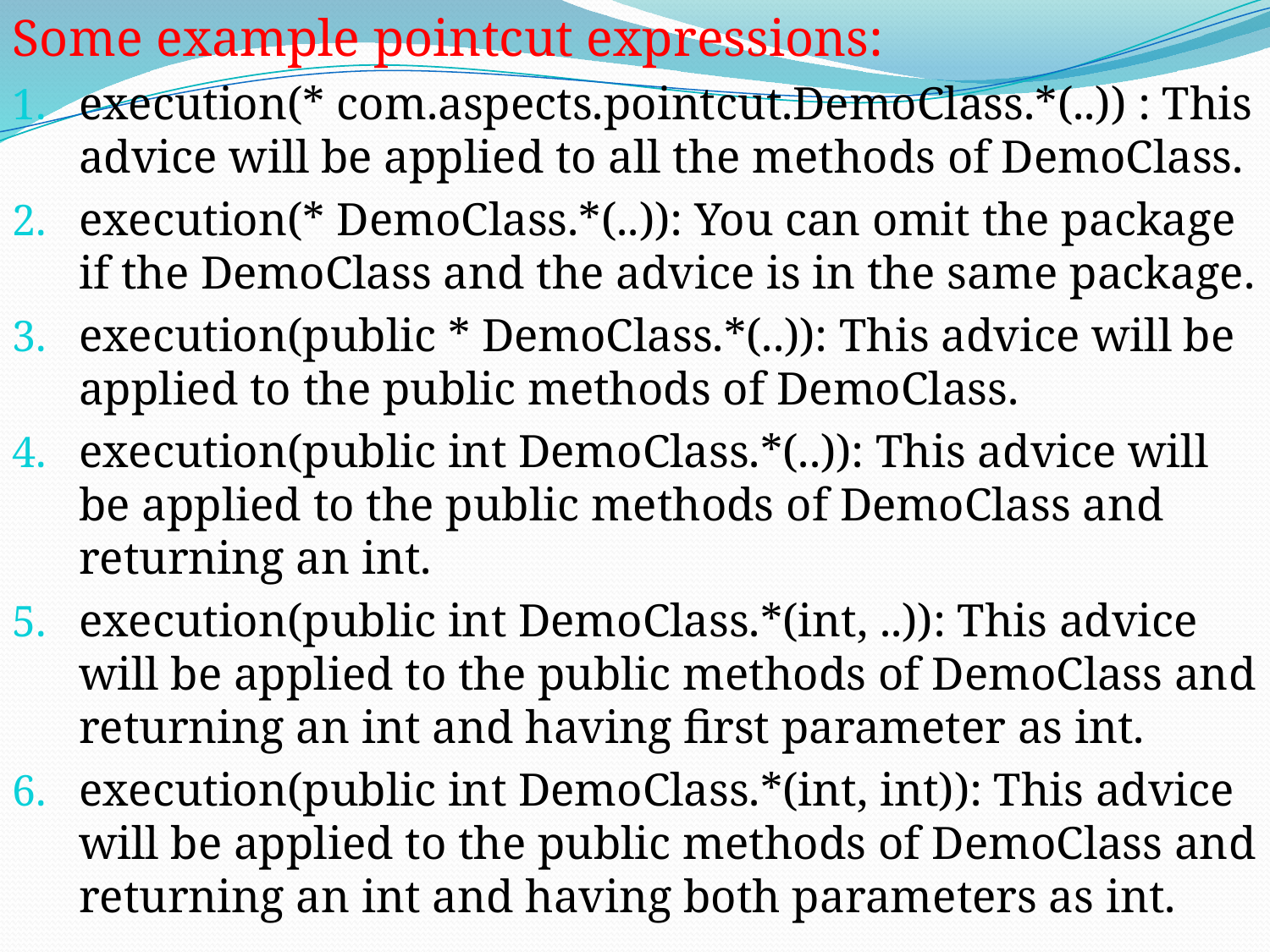

Some example pointcut expressions:
execution(* com.aspects.pointcut.DemoClass.*(..)) : This advice will be applied to all the methods of DemoClass.
execution(* DemoClass.*(..)): You can omit the package if the DemoClass and the advice is in the same package.
execution(public * DemoClass.*(..)): This advice will be applied to the public methods of DemoClass.
execution(public int DemoClass.*(..)): This advice will be applied to the public methods of DemoClass and returning an int.
execution(public int DemoClass.*(int, ..)): This advice will be applied to the public methods of DemoClass and returning an int and having first parameter as int.
execution(public int DemoClass.*(int, int)): This advice will be applied to the public methods of DemoClass and returning an int and having both parameters as int.